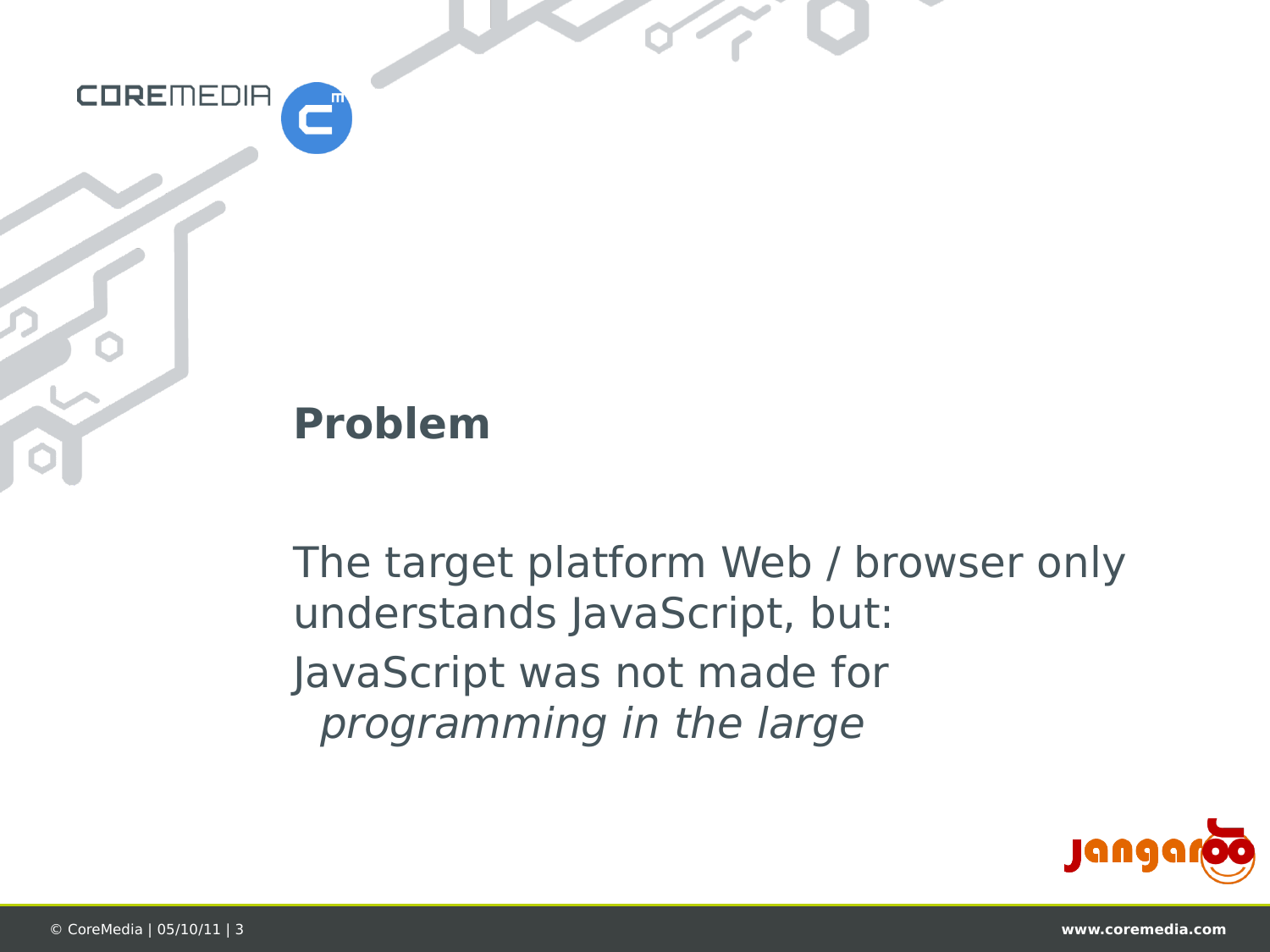

# Problem
The target platform Web / browser only understands JavaScript, but:
JavaScript was not made for
  programming in the large